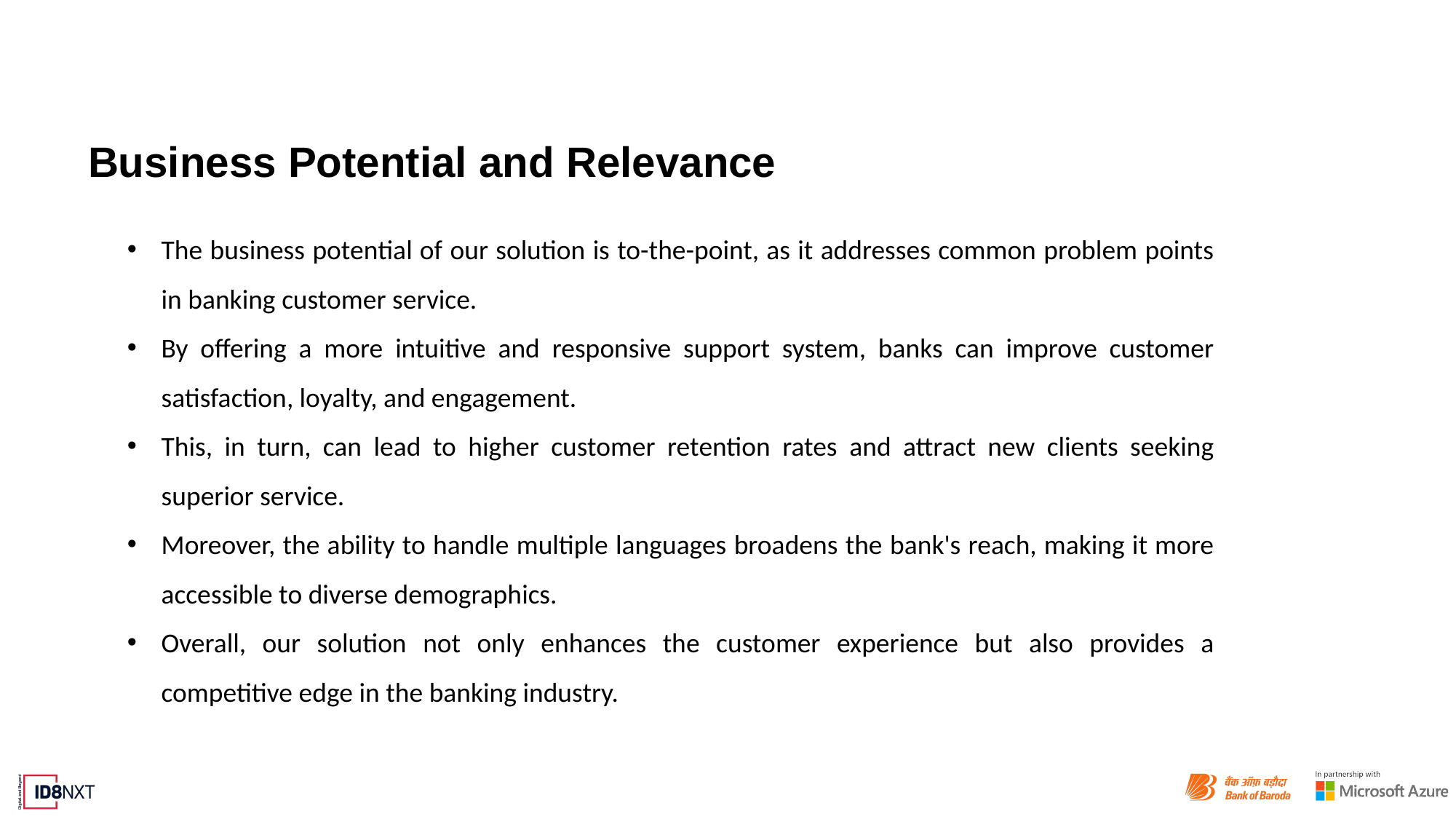

# Business Potential and Relevance
The business potential of our solution is to-the-point, as it addresses common problem points in banking customer service.
By offering a more intuitive and responsive support system, banks can improve customer satisfaction, loyalty, and engagement.
This, in turn, can lead to higher customer retention rates and attract new clients seeking superior service.
Moreover, the ability to handle multiple languages broadens the bank's reach, making it more accessible to diverse demographics.
Overall, our solution not only enhances the customer experience but also provides a competitive edge in the banking industry.